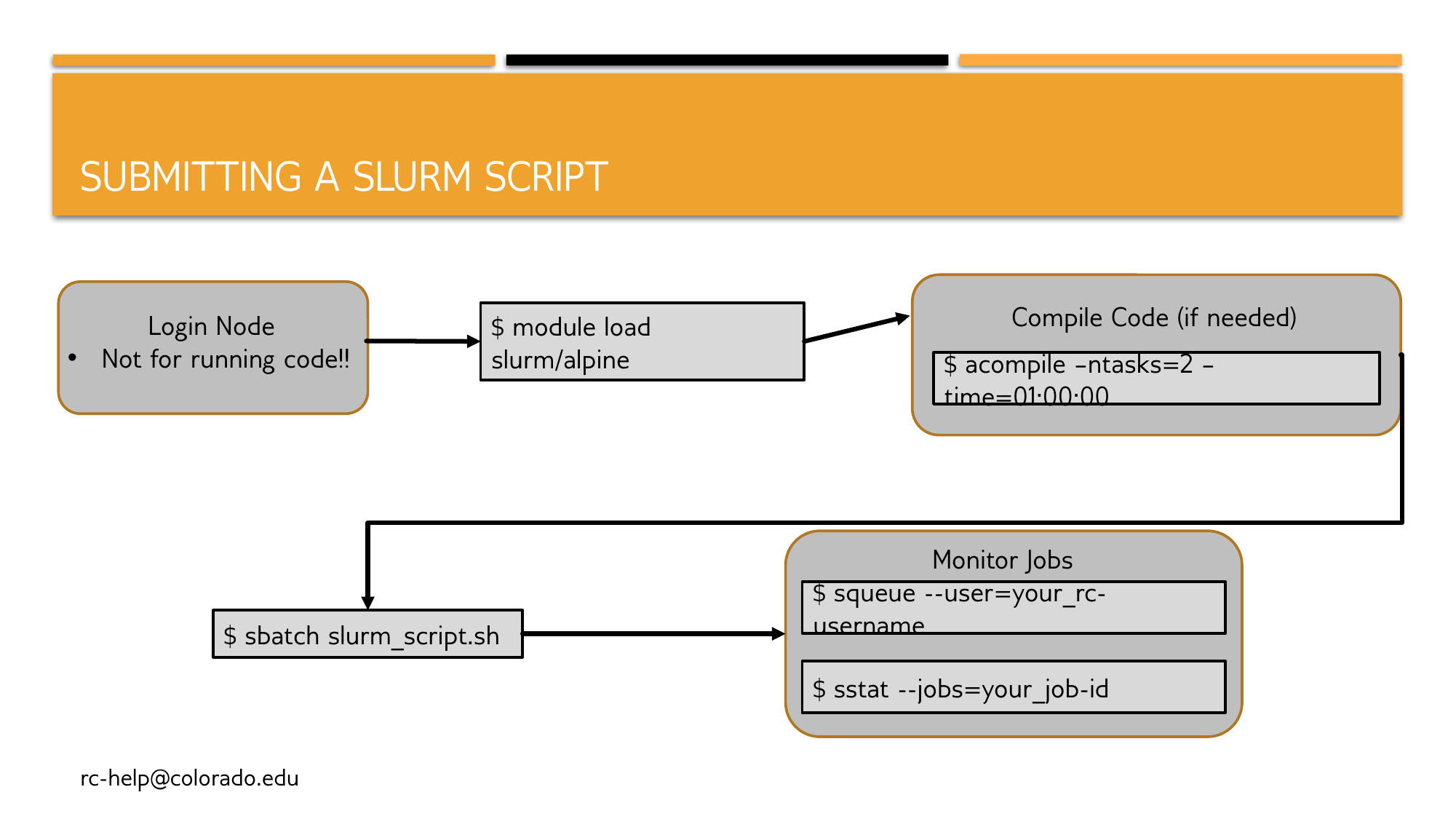

# Submitting a slurm script

Compile Code (if needed)

Login Node
Not for running code!!
$ module load slurm/alpine
$ acompile –ntasks=2 –time=01:00:00

Monitor Jobs
$ squeue --user=your_rc-username
$ sstat --jobs=your_job-id
$ sbatch slurm_script.sh
rc-help@colorado.edu